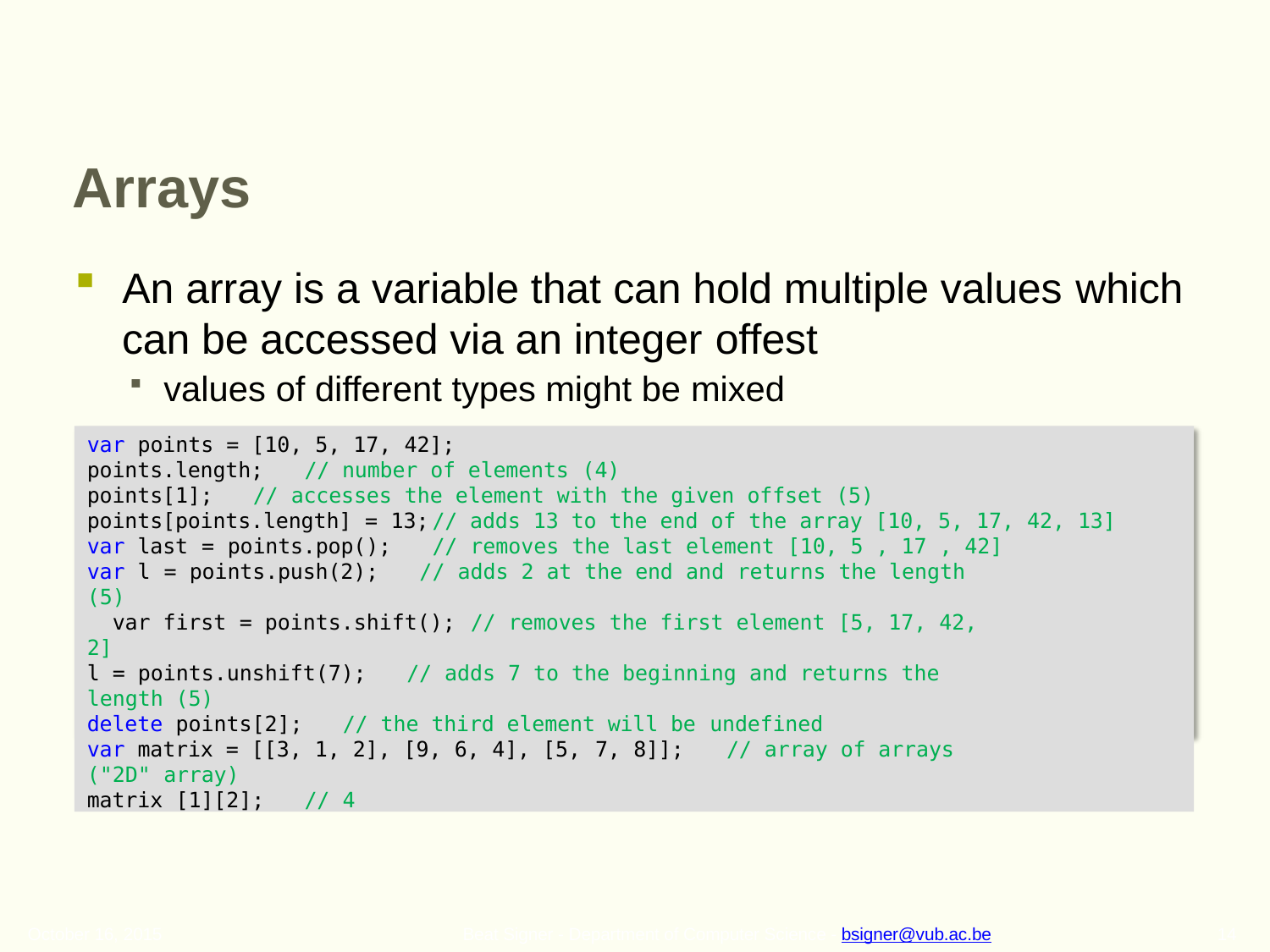

# Arrays
An array is a variable that can hold multiple values which
can be accessed via an integer offest
values of different types might be mixed

var points = [10, 5, 17, 42];
points.length;	// number of elements (4)
points[1];	// accesses the element with the given offset (5)
points[points.length] = 13;	// adds 13 to the end of the array [10, 5, 17, 42, 13]
var last = points.pop();	// removes the last element [10, 5 , 17 , 42]
var l = points.push(2);	// adds 2 at the end and returns the length (5)
  var first = points.shift();	// removes the first element [5, 17, 42, 2]
l = points.unshift(7);	// adds 7 to the beginning and returns the length (5)
delete points[2];	// the third element will be undefined
var matrix = [[3, 1, 2], [9, 6, 4], [5, 7, 8]];	// array of arrays ("2D" array)
matrix [1][2];	// 4
Other methods to sort arrays, combine arrays etc.
October 16, 2015
14
Beat Signer - Department of Computer Science - bsigner@vub.ac.be